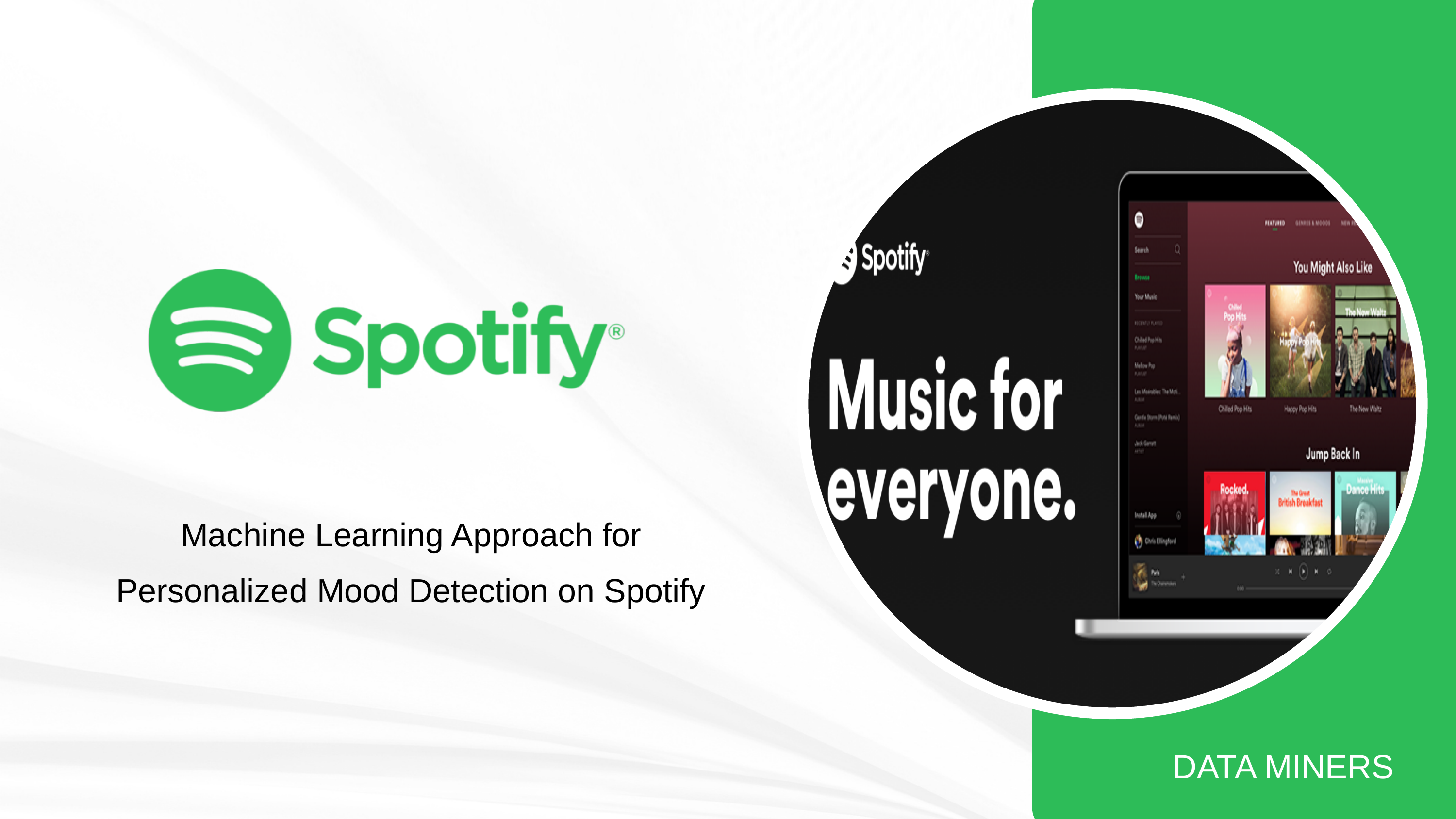

Machine Learning Approach for Personalized Mood Detection on Spotify
DATA MINERS